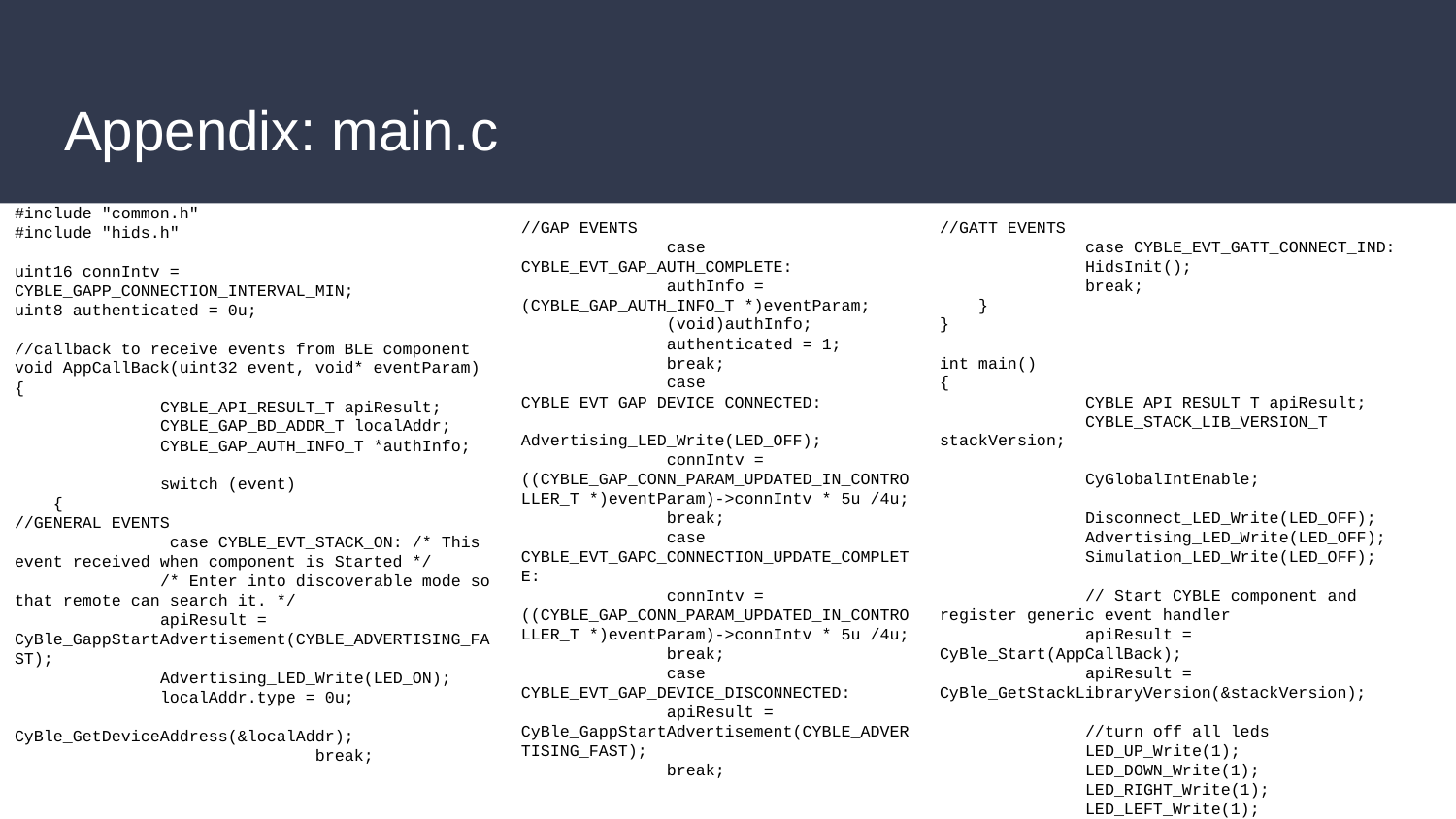

# Appendix: main.c
#include "common.h"
#include "hids.h"

uint16 connIntv = CYBLE_GAPP_CONNECTION_INTERVAL_MIN;
uint8 authenticated = 0u;

//callback to receive events from BLE component
void AppCallBack(uint32 event, void* eventParam)
{
	CYBLE_API_RESULT_T apiResult;
	CYBLE_GAP_BD_ADDR_T localAddr;
	CYBLE_GAP_AUTH_INFO_T *authInfo;

	switch (event)
    {
//GENERAL EVENTS
   	 case CYBLE_EVT_STACK_ON: /* This event received when component is Started */
        	/* Enter into discoverable mode so that remote can search it. */
        	apiResult = CyBle_GappStartAdvertisement(CYBLE_ADVERTISING_FAST);
        	Advertising_LED_Write(LED_ON);
        	localAddr.type = 0u;
        	CyBle_GetDeviceAddress(&localAddr);
   		 break;

//GAP EVENTS
    	case CYBLE_EVT_GAP_AUTH_COMPLETE:
        	authInfo = (CYBLE_GAP_AUTH_INFO_T *)eventParam;
        	(void)authInfo;
        	authenticated = 1;
        	break;
    	case CYBLE_EVT_GAP_DEVICE_CONNECTED:
        	Advertising_LED_Write(LED_OFF);
        	connIntv = ((CYBLE_GAP_CONN_PARAM_UPDATED_IN_CONTROLLER_T *)eventParam)->connIntv * 5u /4u;
        	break;
    	case CYBLE_EVT_GAPC_CONNECTION_UPDATE_COMPLETE:
        	connIntv = ((CYBLE_GAP_CONN_PARAM_UPDATED_IN_CONTROLLER_T *)eventParam)->connIntv * 5u /4u;
        	break;
    	case CYBLE_EVT_GAP_DEVICE_DISCONNECTED:
        	apiResult = CyBle_GappStartAdvertisement(CYBLE_ADVERTISING_FAST);
        	break;

//GATT EVENTS
    	case CYBLE_EVT_GATT_CONNECT_IND:
        	HidsInit();
        	break;
    }
}

int main()
{
	CYBLE_API_RESULT_T apiResult;
	CYBLE_STACK_LIB_VERSION_T stackVersion;

	CyGlobalIntEnable;

	Disconnect_LED_Write(LED_OFF);
	Advertising_LED_Write(LED_OFF);
	Simulation_LED_Write(LED_OFF);

	// Start CYBLE component and register generic event handler
	apiResult = CyBle_Start(AppCallBack);
	apiResult = CyBle_GetStackLibraryVersion(&stackVersion);

	//turn off all leds
	LED_UP_Write(1);
	LED_DOWN_Write(1);
	LED_RIGHT_Write(1);
	LED_LEFT_Write(1);

    while(1)
	{
    	//BLE processes pending events
    	CyBle_ProcessEvents();

    	//ensures ble component is connected and that mousesim is enabled
    	if((CyBle_GetState() == CYBLE_STATE_CONNECTED) && (suspend != CYBLE_HIDS_CP_SUSPEND) && (authenticated !=0u))
    	{
            	if(mouseSimulation == ENABLED)
            	{
                	SimulateMouse();
            	}
    	}

	}
}